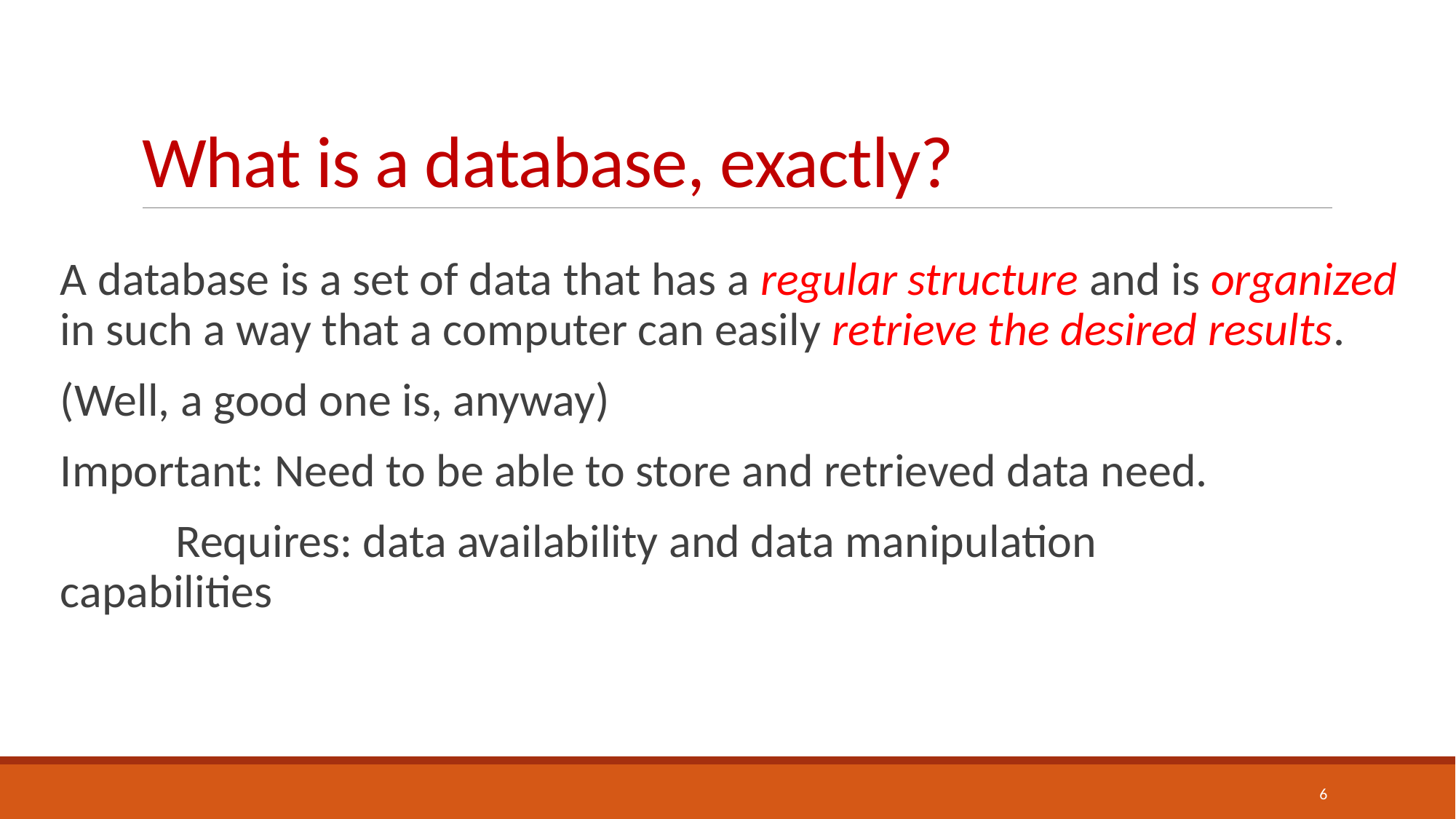

# What is a database, exactly?
A database is a set of data that has a regular structure and is organized in such a way that a computer can easily retrieve the desired results.
(Well, a good one is, anyway)
Important: Need to be able to store and retrieved data need.
		 Requires: data availability and data manipulation 			  capabilities
6